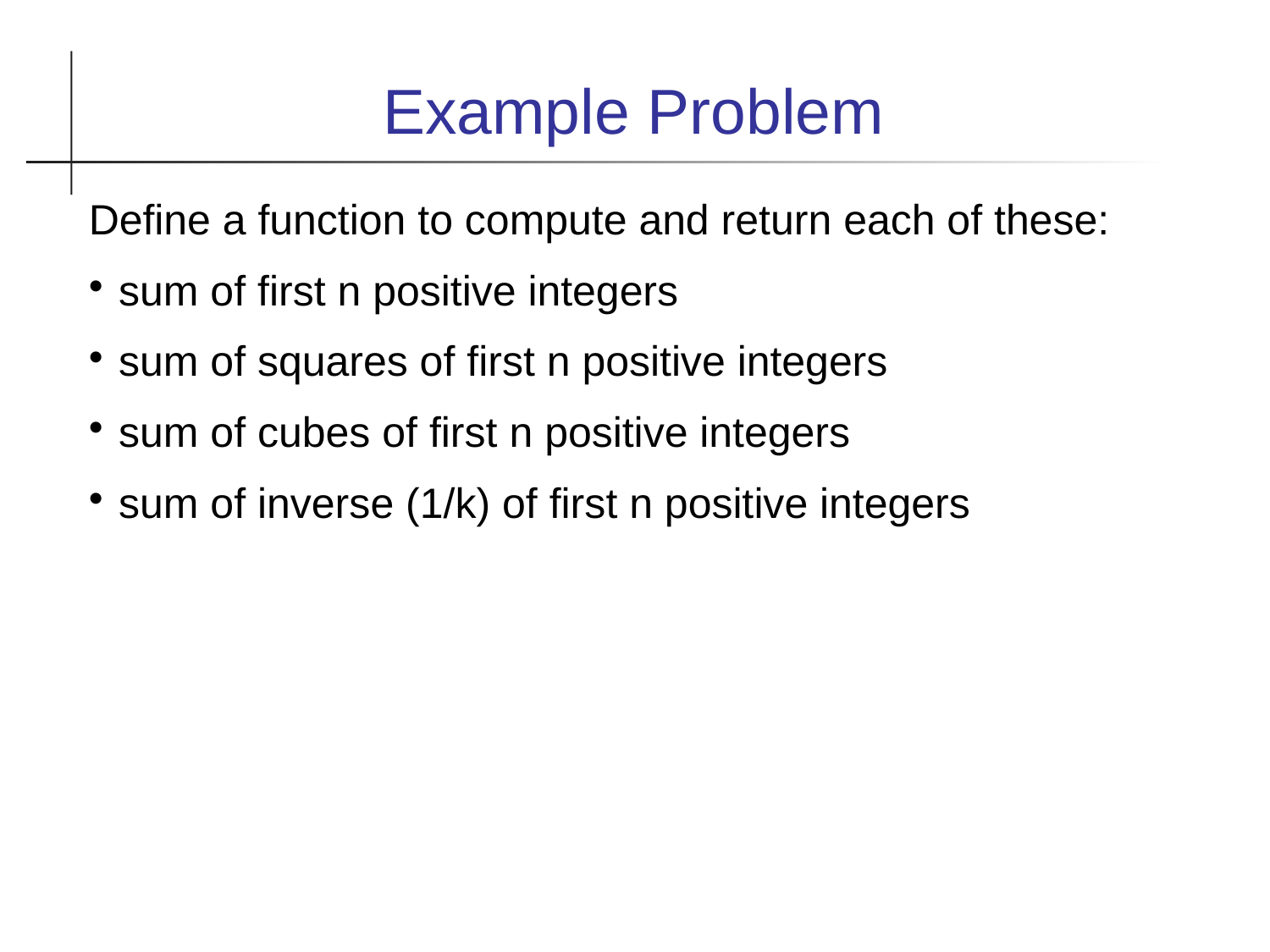

Example Problem
Define a function to compute and return each of these:
sum of first n positive integers
sum of squares of first n positive integers
sum of cubes of first n positive integers
sum of inverse (1/k) of first n positive integers